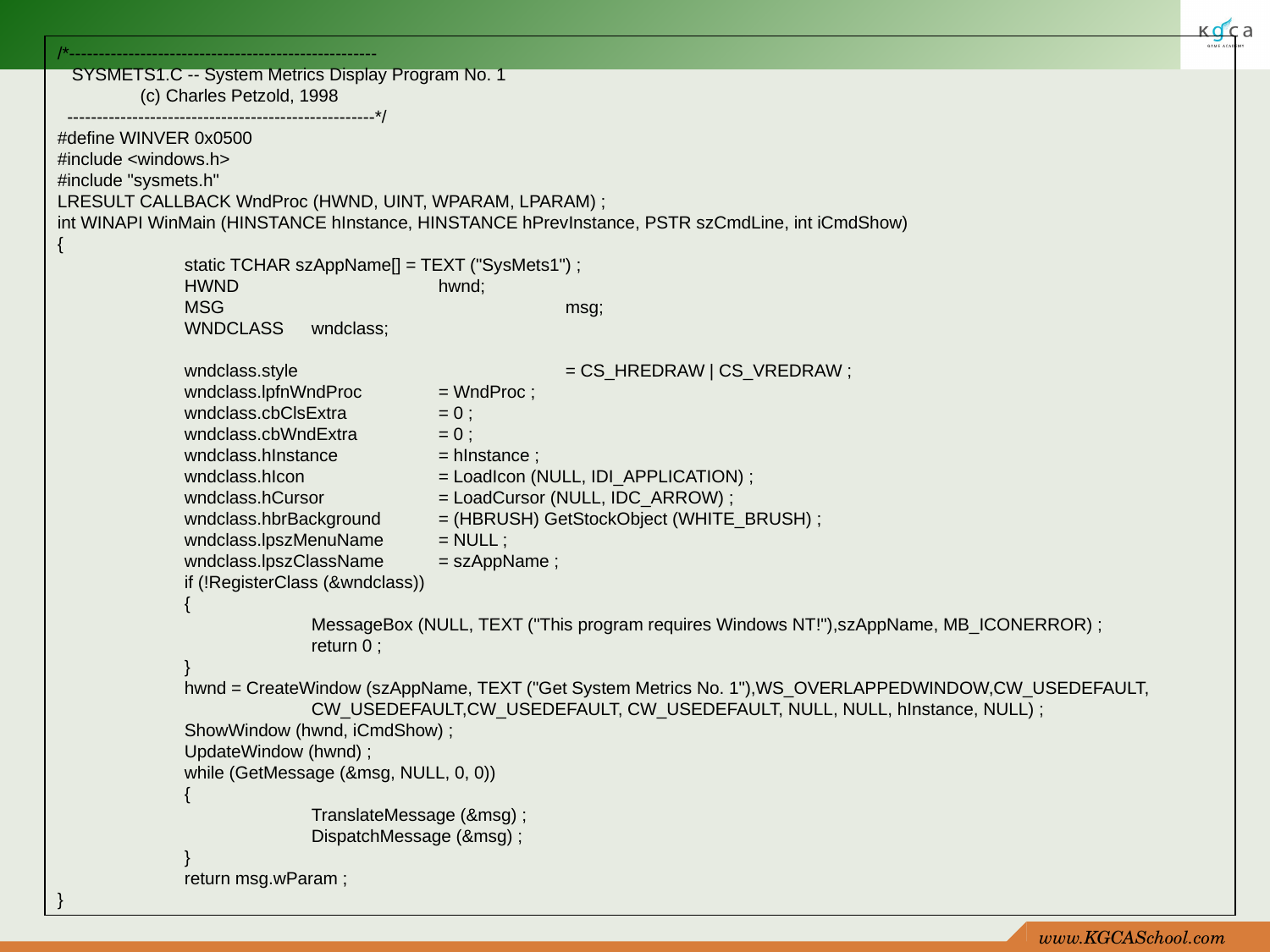

/*----------------------------------------------------
   SYSMETS1.C -- System Metrics Display Program No. 1
                 (c) Charles Petzold, 1998
  ----------------------------------------------------*/
#define WINVER 0x0500
#include <windows.h>
#include "sysmets.h"
LRESULT CALLBACK WndProc (HWND, UINT, WPARAM, LPARAM) ;
int WINAPI WinMain (HINSTANCE hInstance, HINSTANCE hPrevInstance, PSTR szCmdLine, int iCmdShow)
{
	static TCHAR szAppName[] = TEXT ("SysMets1") ;
	HWND		hwnd;
	MSG			msg;
	WNDCLASS	wndclass;

	wndclass.style			= CS_HREDRAW | CS_VREDRAW ;
	wndclass.lpfnWndProc   	= WndProc ;
	wndclass.cbClsExtra    	= 0 ;
	wndclass.cbWndExtra    	= 0 ;
	wndclass.hInstance     	= hInstance ;
	wndclass.hIcon         	= LoadIcon (NULL, IDI_APPLICATION) ;
	wndclass.hCursor       	= LoadCursor (NULL, IDC_ARROW) ;
	wndclass.hbrBackground 	= (HBRUSH) GetStockObject (WHITE_BRUSH) ;
	wndclass.lpszMenuName  	= NULL ;
	wndclass.lpszClassName 	= szAppName ;
	if (!RegisterClass (&wndclass))
	{
		MessageBox (NULL, TEXT ("This program requires Windows NT!"),szAppName, MB_ICONERROR) ;
		return 0 ;
	}
	hwnd = CreateWindow (szAppName, TEXT ("Get System Metrics No. 1"),WS_OVERLAPPEDWINDOW,CW_USEDEFAULT,
		CW_USEDEFAULT,CW_USEDEFAULT, CW_USEDEFAULT, NULL, NULL, hInstance, NULL) ;
	ShowWindow (hwnd, iCmdShow) ;
	UpdateWindow (hwnd) ;
	while (GetMessage (&msg, NULL, 0, 0))
	{
		TranslateMessage (&msg) ;
		DispatchMessage (&msg) ;
	}
	return msg.wParam ;
}